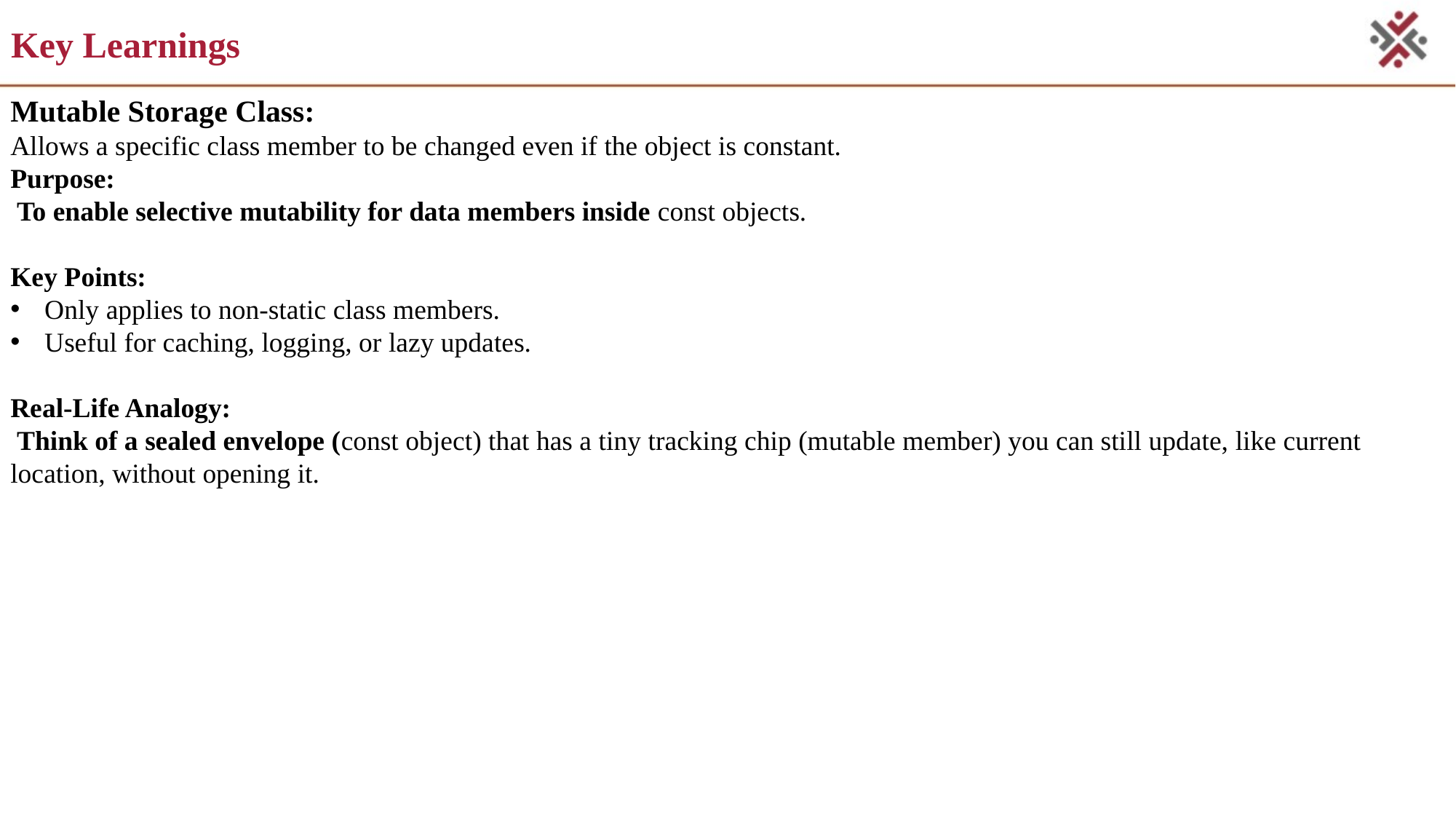

# Key Learnings
Mutable Storage Class:
Allows a specific class member to be changed even if the object is constant.
Purpose:
 To enable selective mutability for data members inside const objects.

Key Points:
Only applies to non-static class members.
Useful for caching, logging, or lazy updates.

Real-Life Analogy:
 Think of a sealed envelope (const object) that has a tiny tracking chip (mutable member) you can still update, like current location, without opening it.